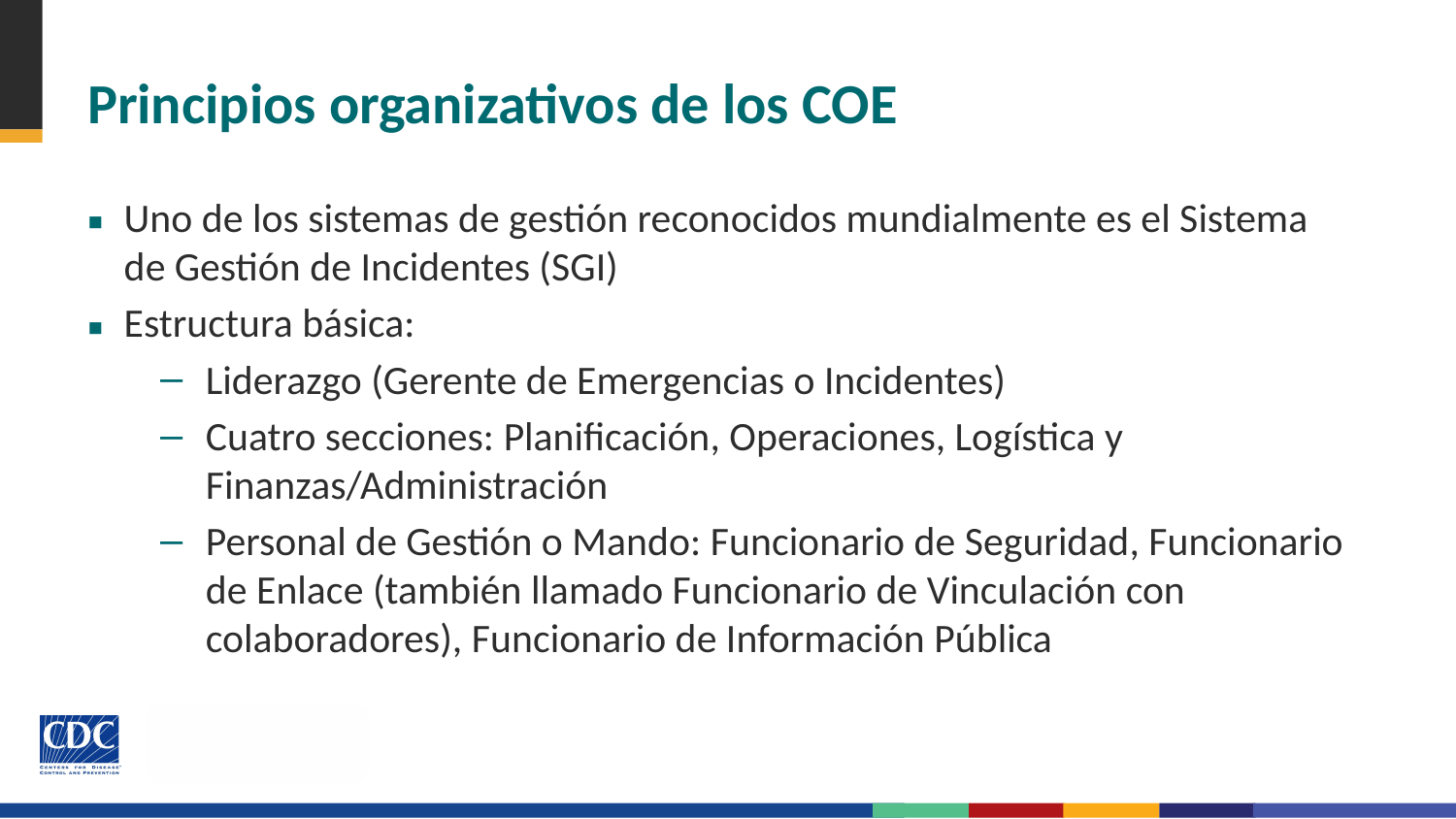

# Principios organizativos de los COE
Uno de los sistemas de gestión reconocidos mundialmente es el Sistema de Gestión de Incidentes (SGI)
Estructura básica:
Liderazgo (Gerente de Emergencias o Incidentes)
Cuatro secciones: Planificación, Operaciones, Logística y Finanzas/Administración
Personal de Gestión o Mando: Funcionario de Seguridad, Funcionario de Enlace (también llamado Funcionario de Vinculación con colaboradores), Funcionario de Información Pública